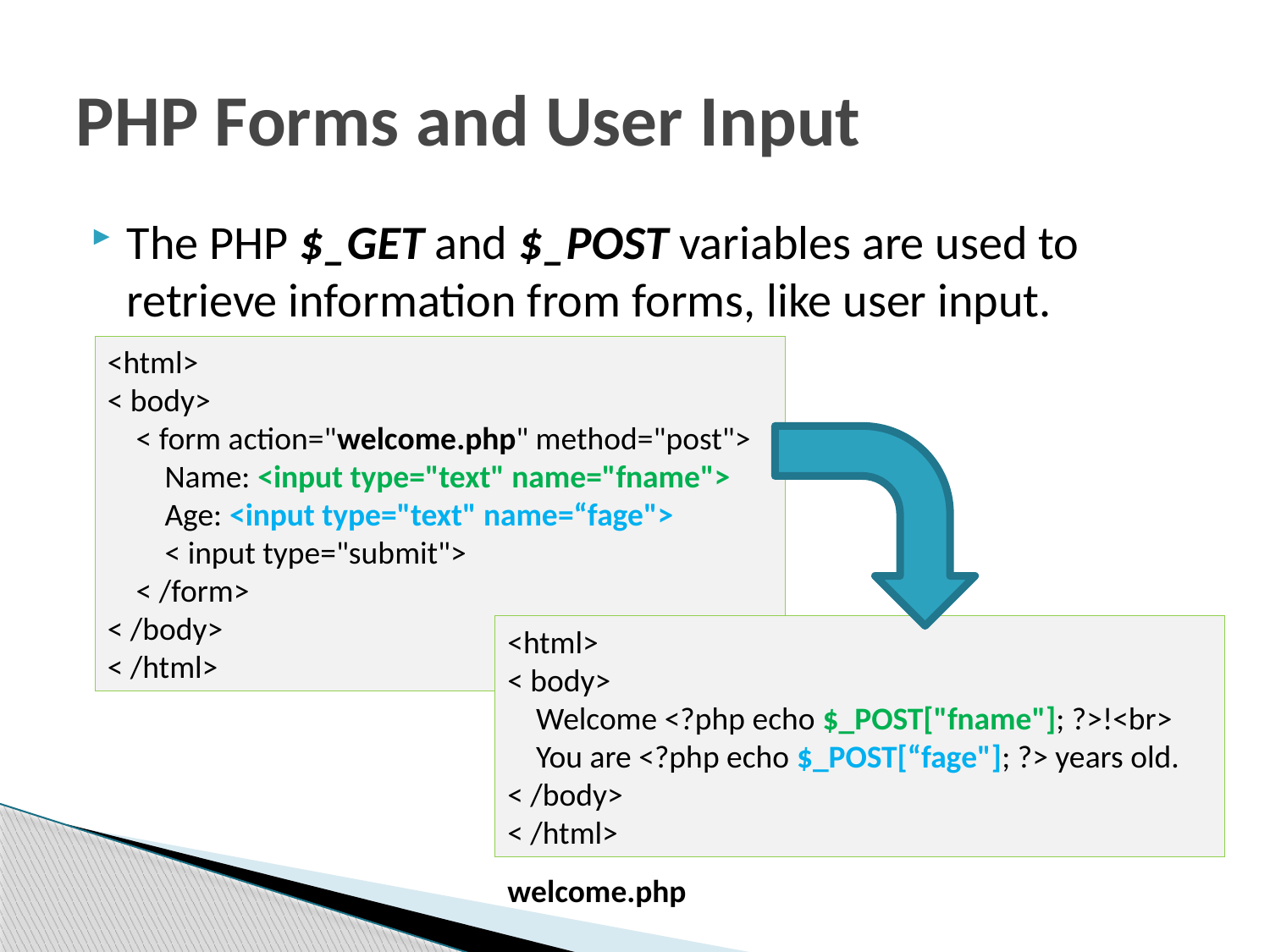

# PHP Forms and User Input
The PHP $_GET and $_POST variables are used to retrieve information from forms, like user input.
<html>
< body>
    < form action="welcome.php" method="post">
        Name: <input type="text" name="fname">
        Age: <input type="text" name=“fage">
        < input type="submit">
    < /form>
< /body>
< /html>

<html>
< body>
    Welcome <?php echo $_POST["fname"]; ?>!<br>
    You are <?php echo $_POST[“fage"]; ?> years old.
< /body>
< /html>
welcome.php